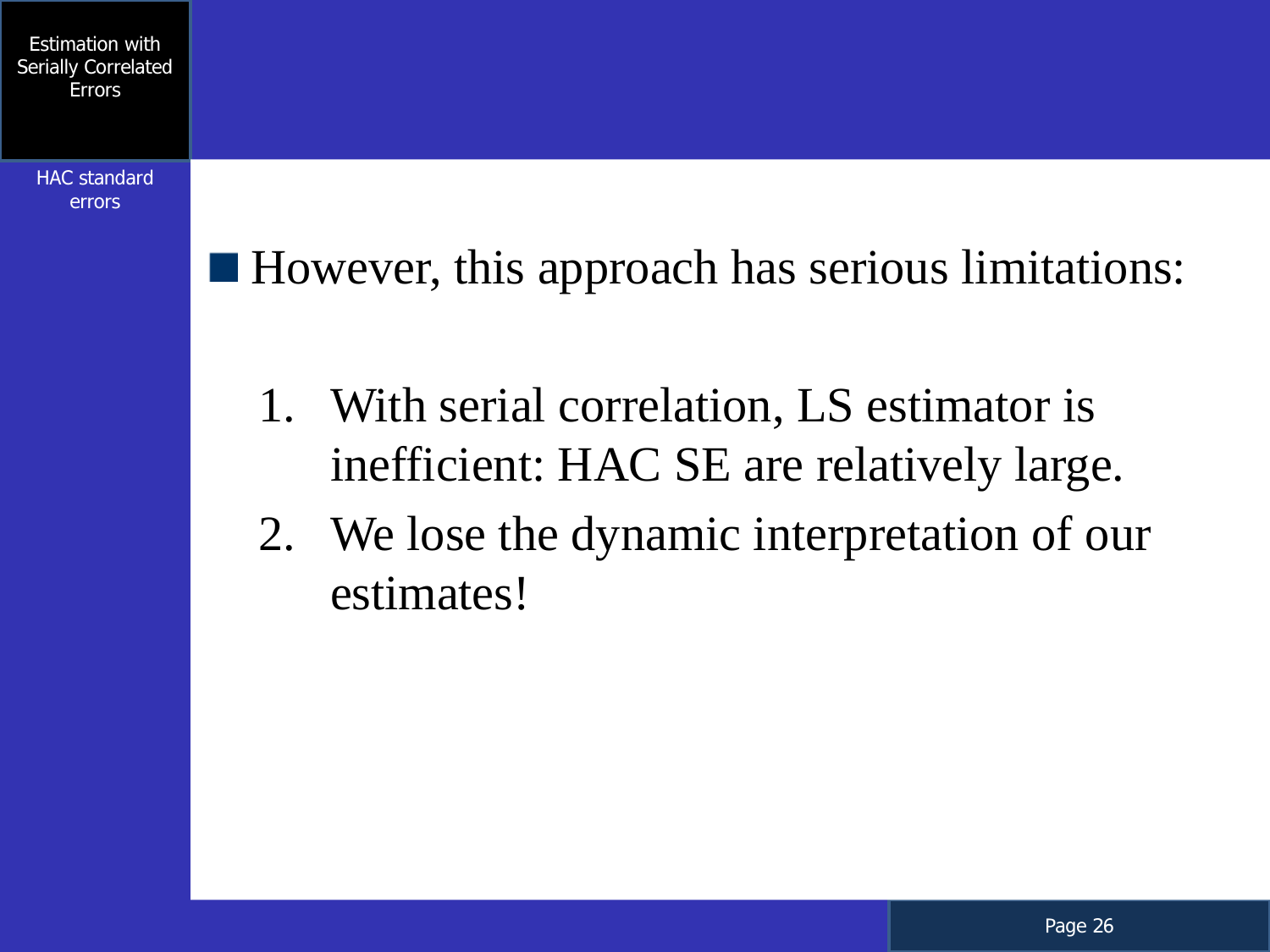

Estimation with Serially Correlated Errors
HAC standard errors

However, this approach has serious limitations:

With serial correlation, LS estimator is inefficient: HAC SE are relatively large.
We lose the dynamic interpretation of our estimates!